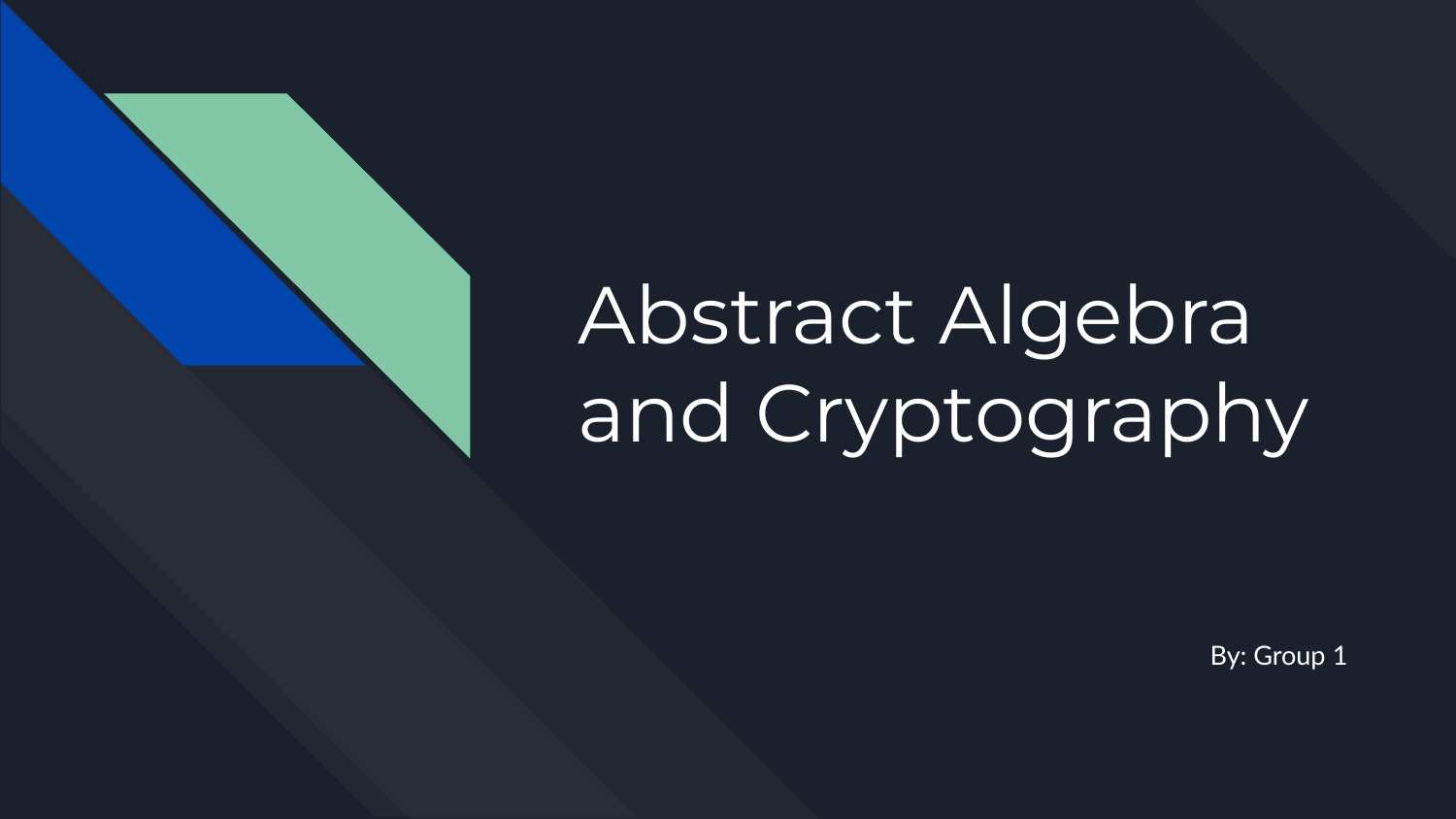

# Abstract Algebra and Cryptography
By: Group 1